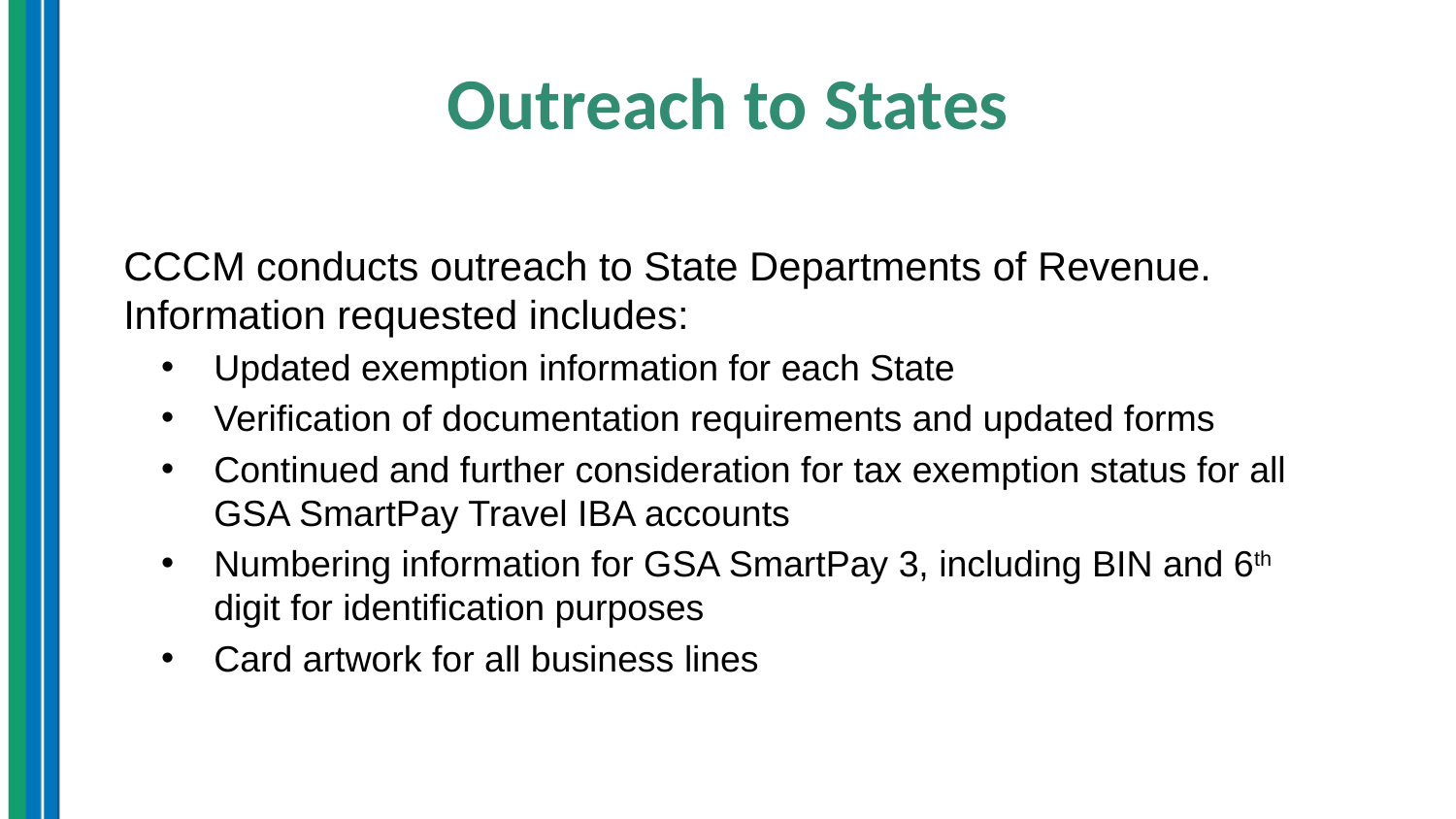

# Outreach to States
CCCM conducts outreach to State Departments of Revenue.  Information requested includes:
Updated exemption information for each State
Verification of documentation requirements and updated forms
Continued and further consideration for tax exemption status for all GSA SmartPay Travel IBA accounts
Numbering information for GSA SmartPay 3, including BIN and 6th digit for identification purposes
Card artwork for all business lines